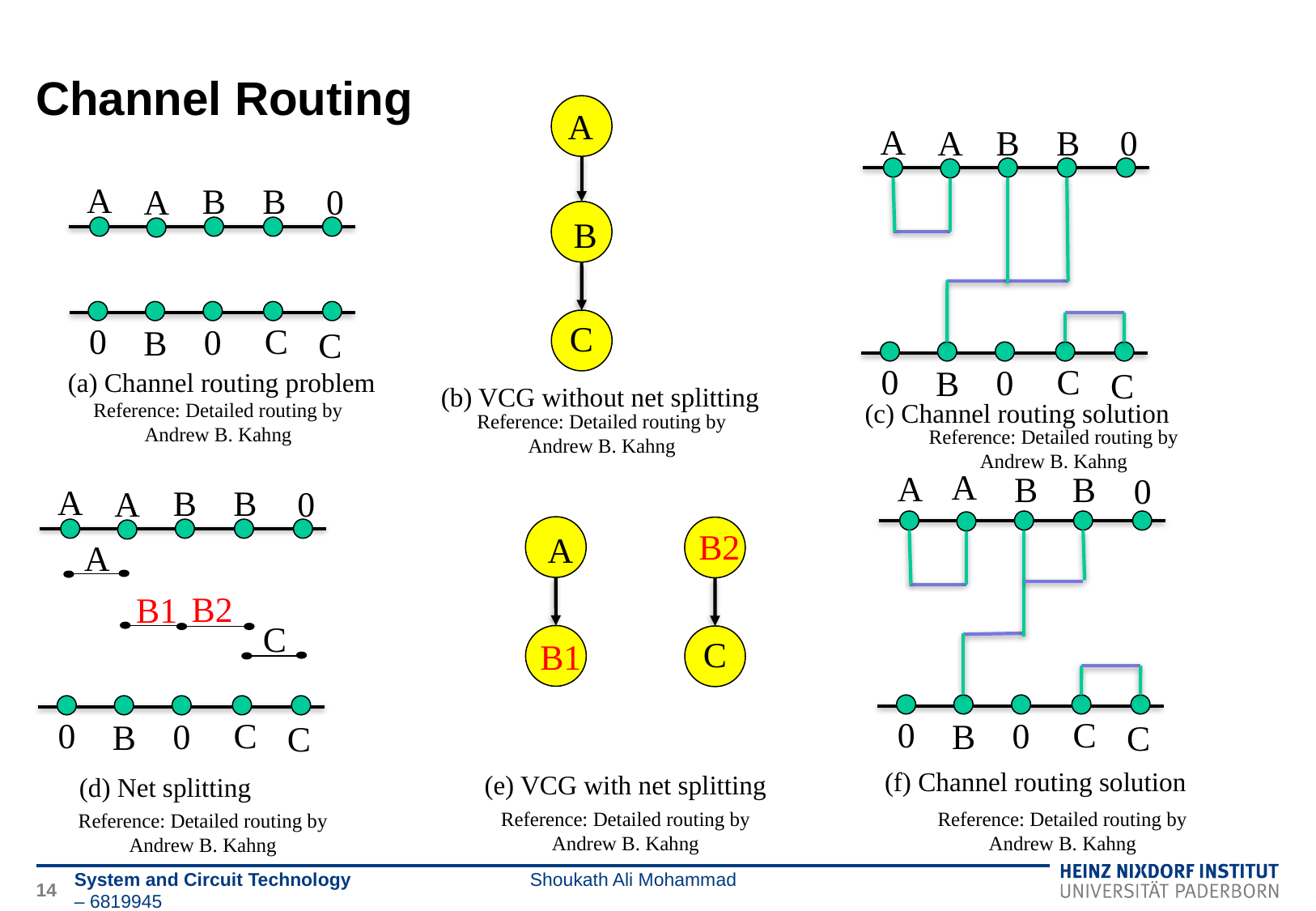

# Channel Routing

A
A
B
B
A
0

A
B
B
A
0

B

C
0
C
0
B
C

0
C
0
B
C
(a) Channel routing problem
(b) VCG without net splitting
(c) Channel routing solution
Reference: Detailed routing by Andrew B. Kahng

Reference: Detailed routing by Andrew B. Kahng

Reference: Detailed routing by Andrew B. Kahng

A
A
B
B
0
A
B
B
A
0

B2

A
A

B2
B1
C

C
B1

0
C
0
C
0
0
B
B
C
C
(f) Channel routing solution
(e) VCG with net splitting
(d) Net splitting
Reference: Detailed routing by Andrew B. Kahng

Reference: Detailed routing by Andrew B. Kahng

Reference: Detailed routing by Andrew B. Kahng

14
System and Circuit Technology                                  Shoukath Ali Mohammad – 6819945